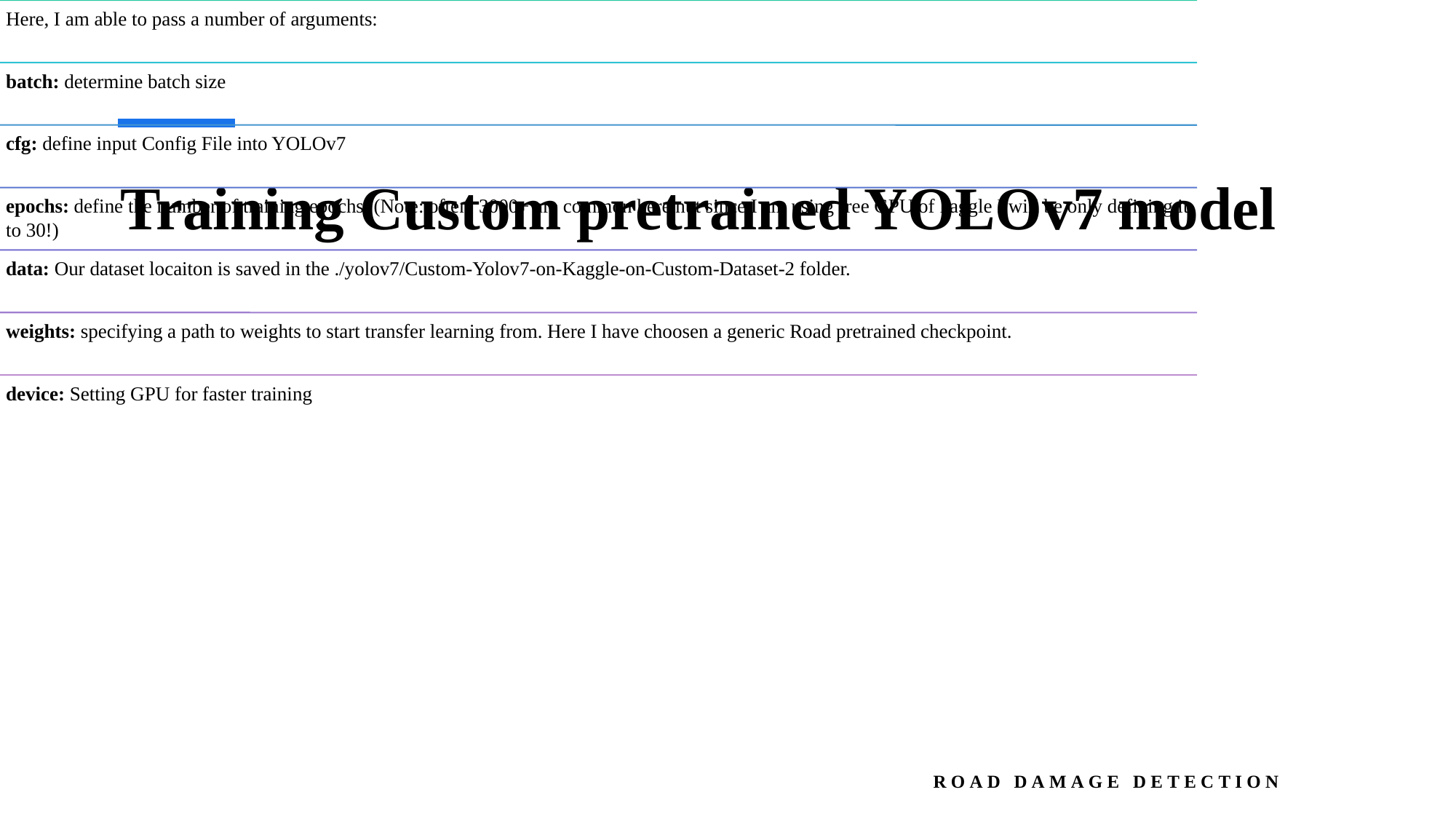

# Training Custom pretrained YOLOv7 model

Here, I am able to pass a number of arguments:
batch: determine batch size
cfg: define input Config File into YOLOv7
epochs: define the number of training epochs. (Note: often, 3000+ are common here nut since I am using free GPU of kaggle I will be only defining it to 30!)
data: Our dataset locaiton is saved in the ./yolov7/Custom-Yolov7-on-Kaggle-on-Custom-Dataset-2 folder.
weights: specifying a path to weights to start transfer learning from. Here I have choosen a generic Road pretrained checkpoint.
device: Setting GPU for faster training

Road Damage Detection
13